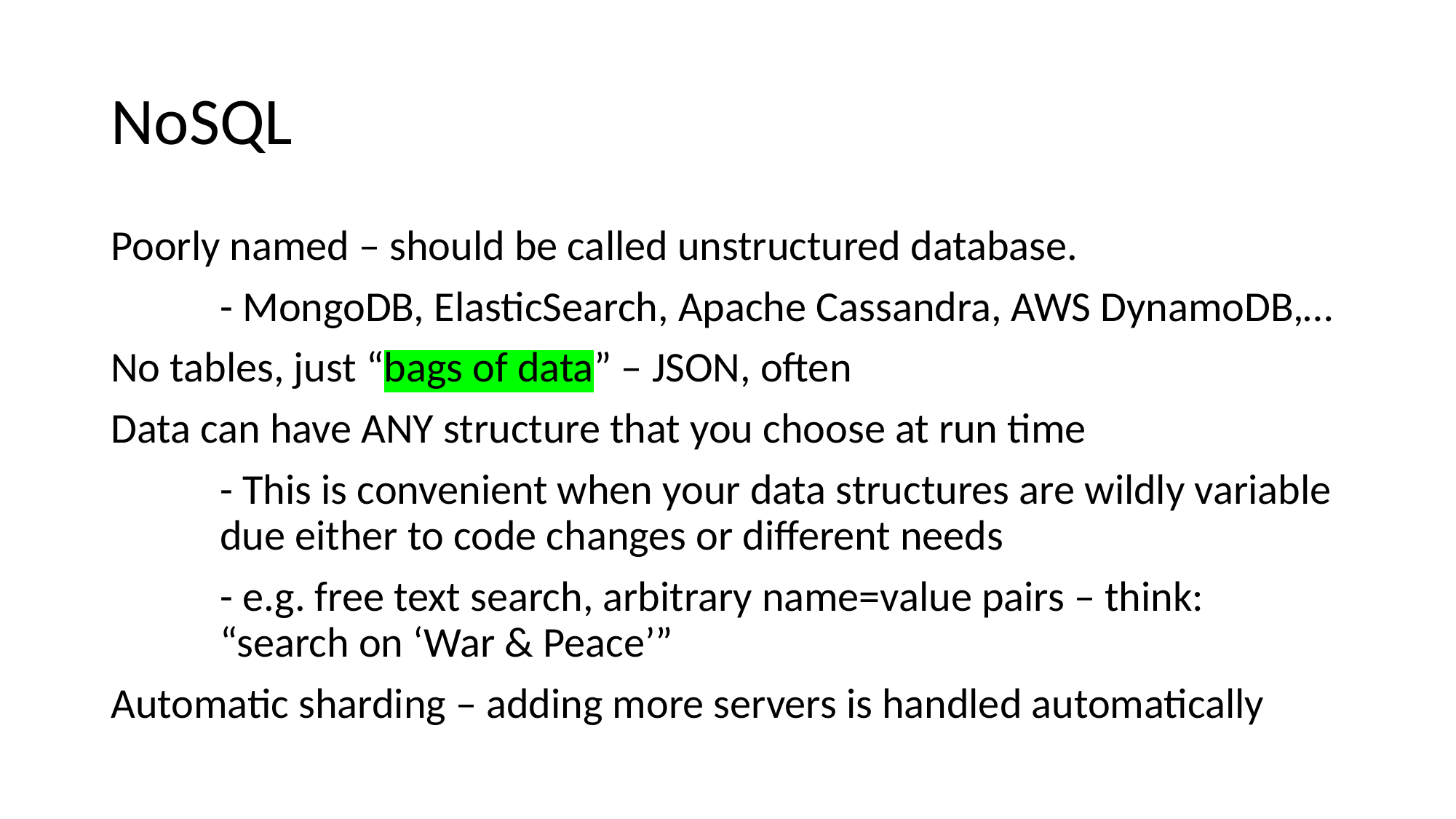

# NoSQL
Poorly named – should be called unstructured database.
	- MongoDB, ElasticSearch, Apache Cassandra, AWS DynamoDB,…
No tables, just “bags of data” – JSON, often
Data can have ANY structure that you choose at run time
	- This is convenient when your data structures are wildly variable 	due either to code changes or different needs
	- e.g. free text search, arbitrary name=value pairs – think: 		“search on ‘War & Peace’”
Automatic sharding – adding more servers is handled automatically